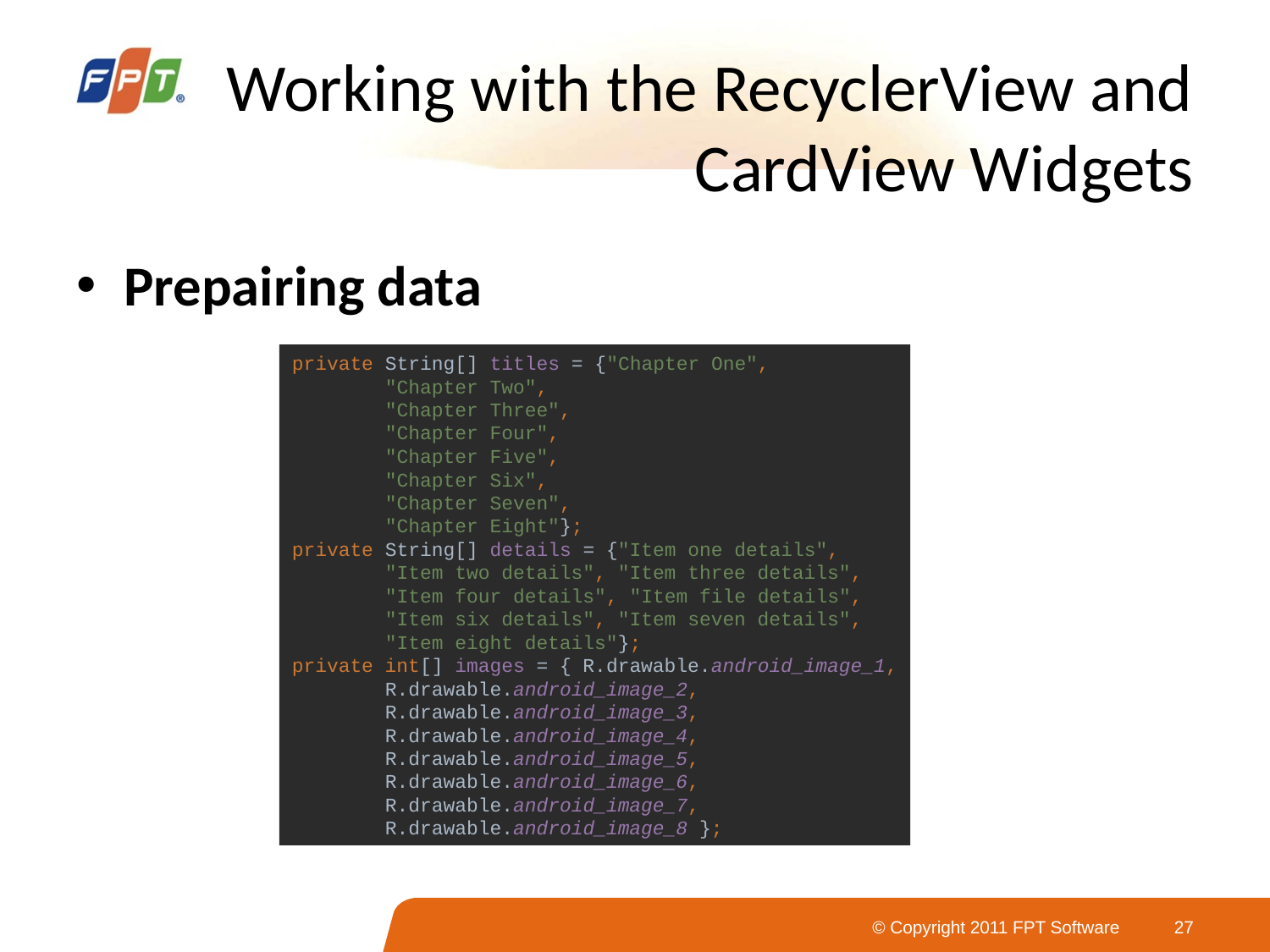

# Working with the RecyclerView and CardView Widgets
Prepairing data
private String[] titles = {"Chapter One",
        "Chapter Two",
        "Chapter Three",
        "Chapter Four",
        "Chapter Five",
        "Chapter Six",
        "Chapter Seven",
        "Chapter Eight"};
private String[] details = {"Item one details",
        "Item two details", "Item three details",
        "Item four details", "Item file details",
        "Item six details", "Item seven details",
        "Item eight details"};
private int[] images = { R.drawable.android_image_1,
        R.drawable.android_image_2,
        R.drawable.android_image_3,
        R.drawable.android_image_4,
        R.drawable.android_image_5,
        R.drawable.android_image_6,
        R.drawable.android_image_7,
        R.drawable.android_image_8 };